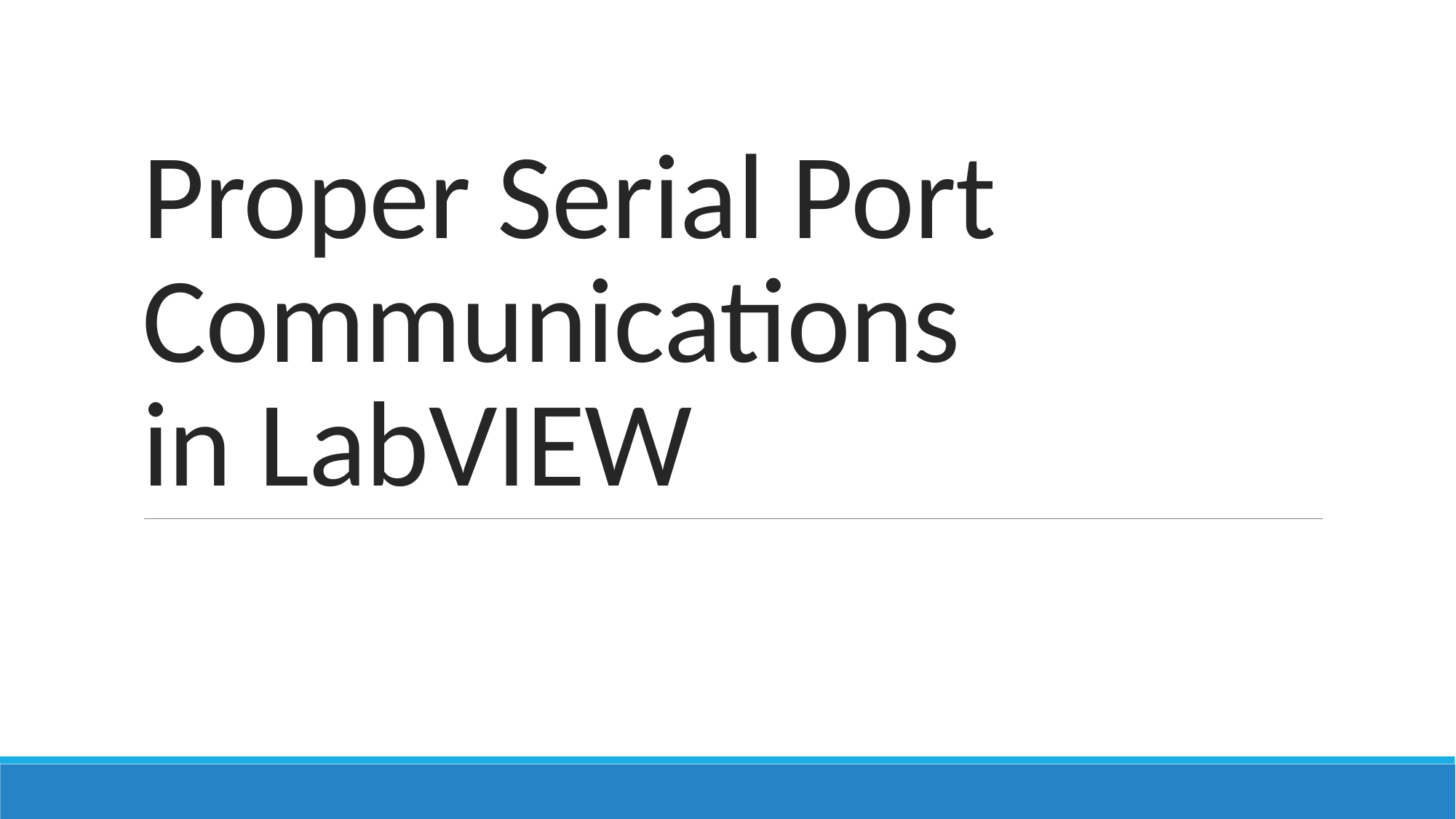

# Proper Serial Port Communications in LabVIEW